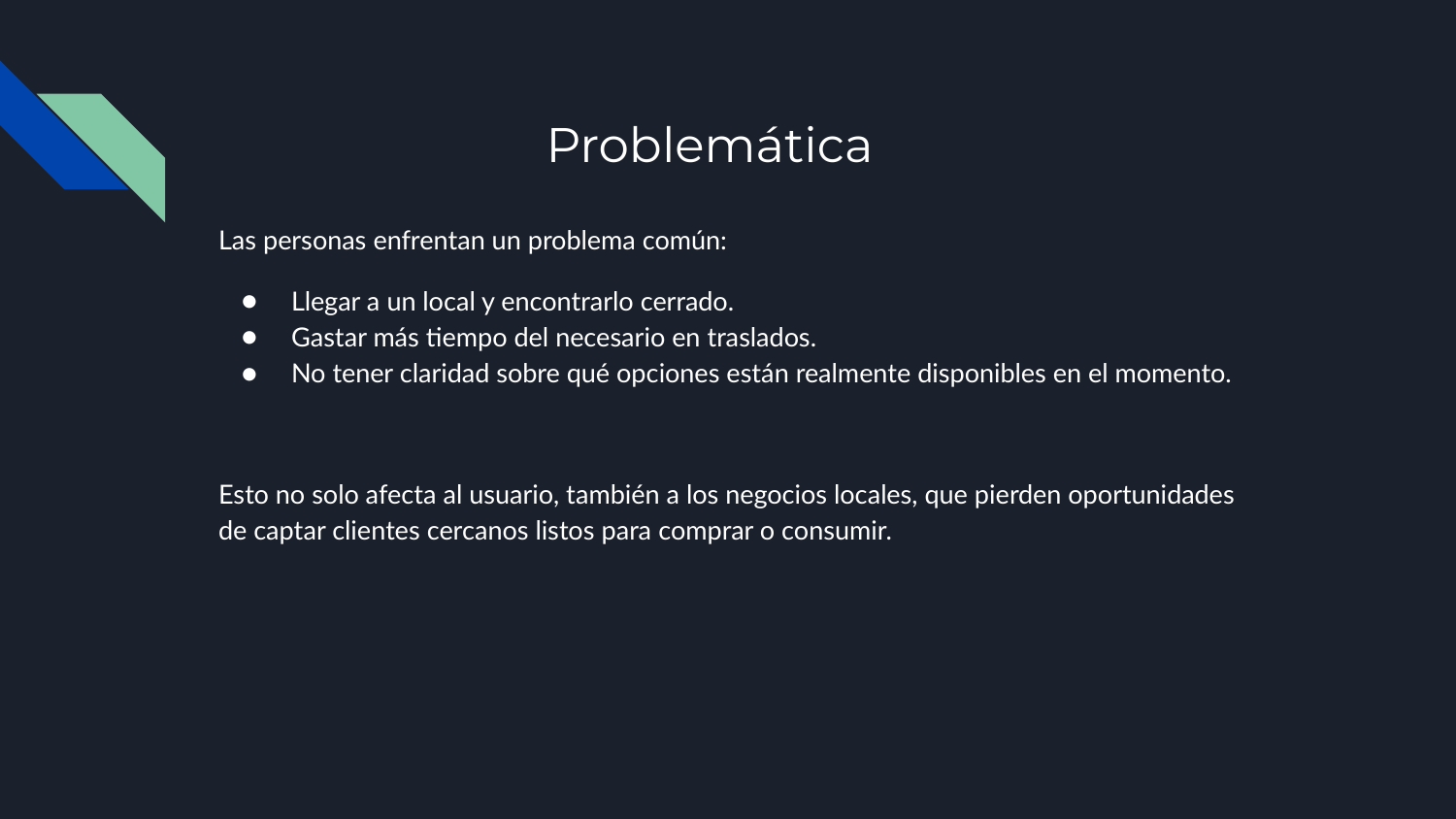

# Problemática
Las personas enfrentan un problema común:
Llegar a un local y encontrarlo cerrado.
Gastar más tiempo del necesario en traslados.
No tener claridad sobre qué opciones están realmente disponibles en el momento.

Esto no solo afecta al usuario, también a los negocios locales, que pierden oportunidades de captar clientes cercanos listos para comprar o consumir.